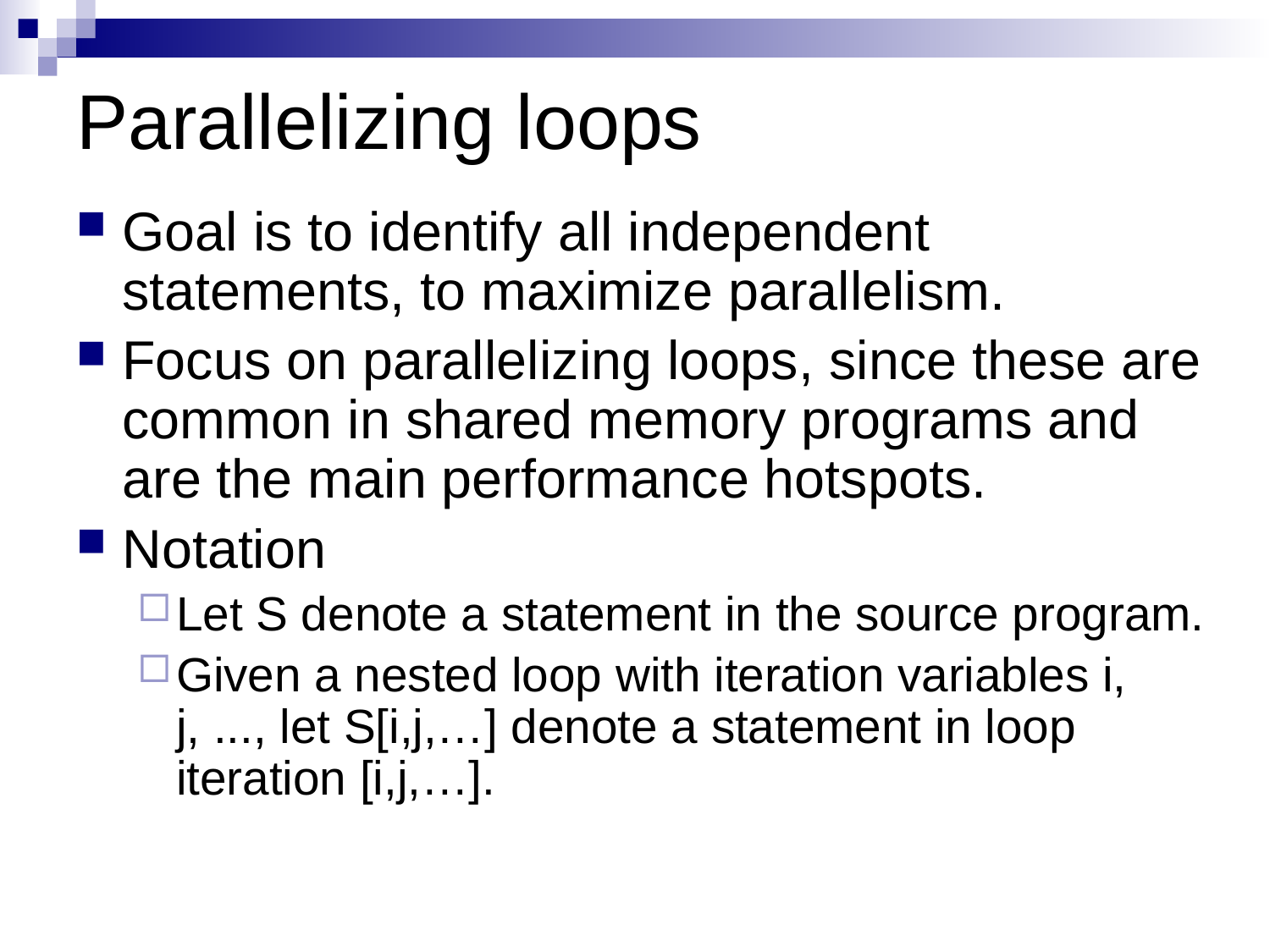

# Parallelizing loops
Goal is to identify all independent statements, to maximize parallelism.
Focus on parallelizing loops, since these are common in shared memory programs and are the main performance hotspots.
Notation
Let S denote a statement in the source program.
Given a nested loop with iteration variables i, j, ..., let S[i,j,…] denote a statement in loop iteration [i,j,…].